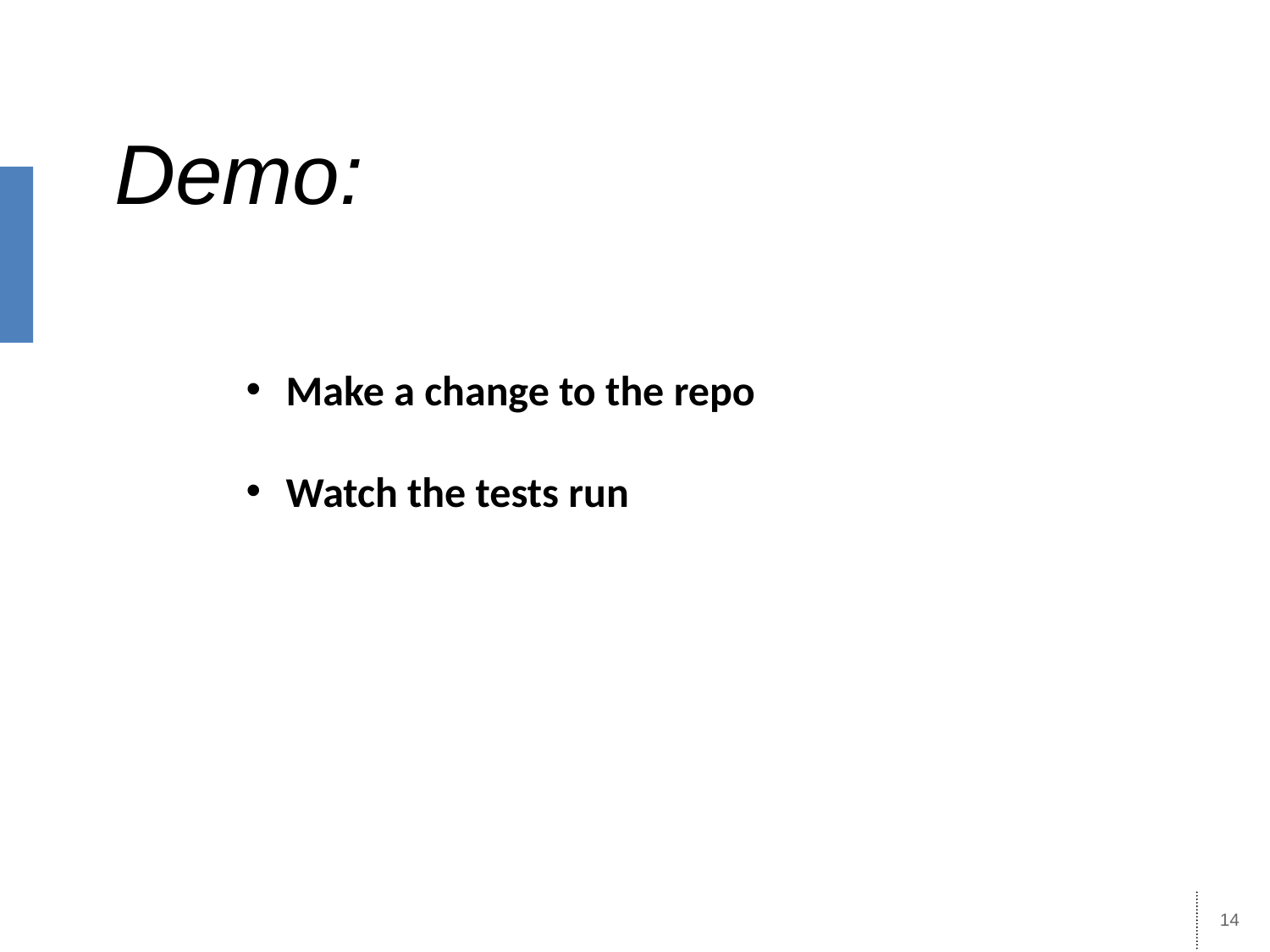

# Demo:
Make a change to the repo

Watch the tests run